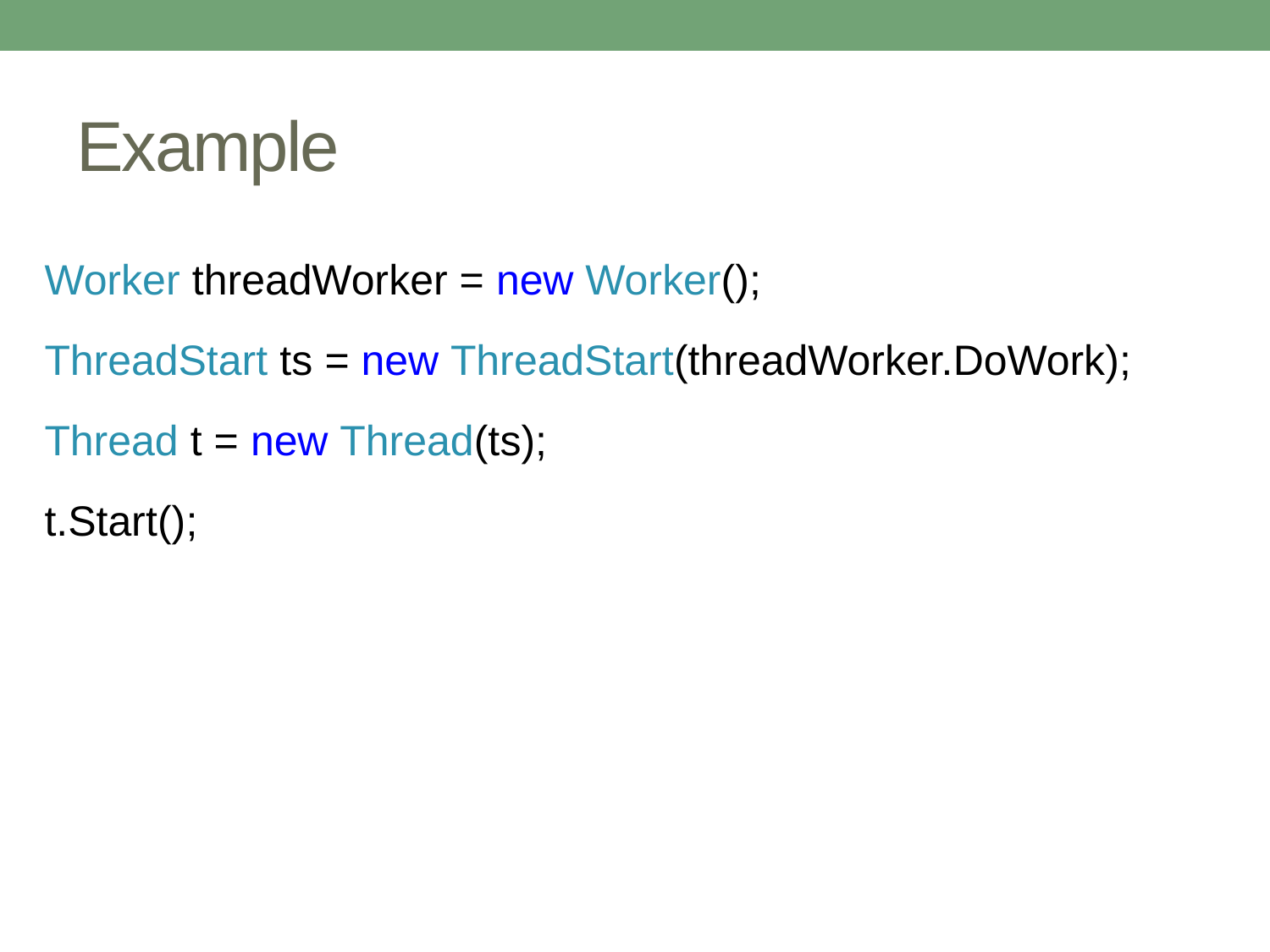

# Example
Worker threadWorker = new Worker();
ThreadStart ts = new ThreadStart(threadWorker.DoWork);
Thread t = new Thread(ts);
t.Start();